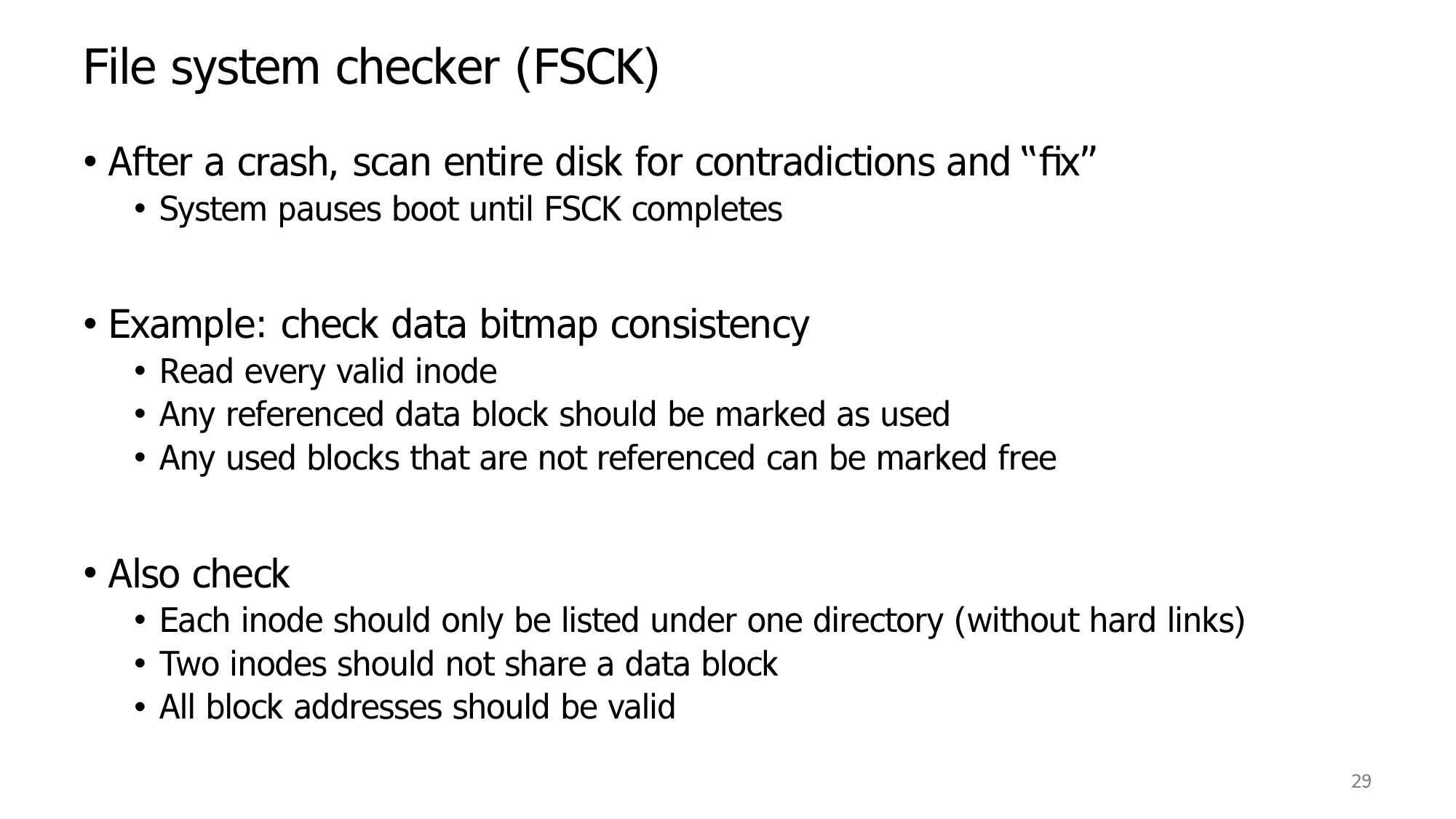

# File system checker (FSCK)
After a crash, scan entire disk for contradictions and “fix”
System pauses boot until FSCK completes

Example: check data bitmap consistency
Read every valid inode
Any referenced data block should be marked as used
Any used blocks that are not referenced can be marked free

Also check
Each inode should only be listed under one directory (without hard links)
Two inodes should not share a data block
All block addresses should be valid
29